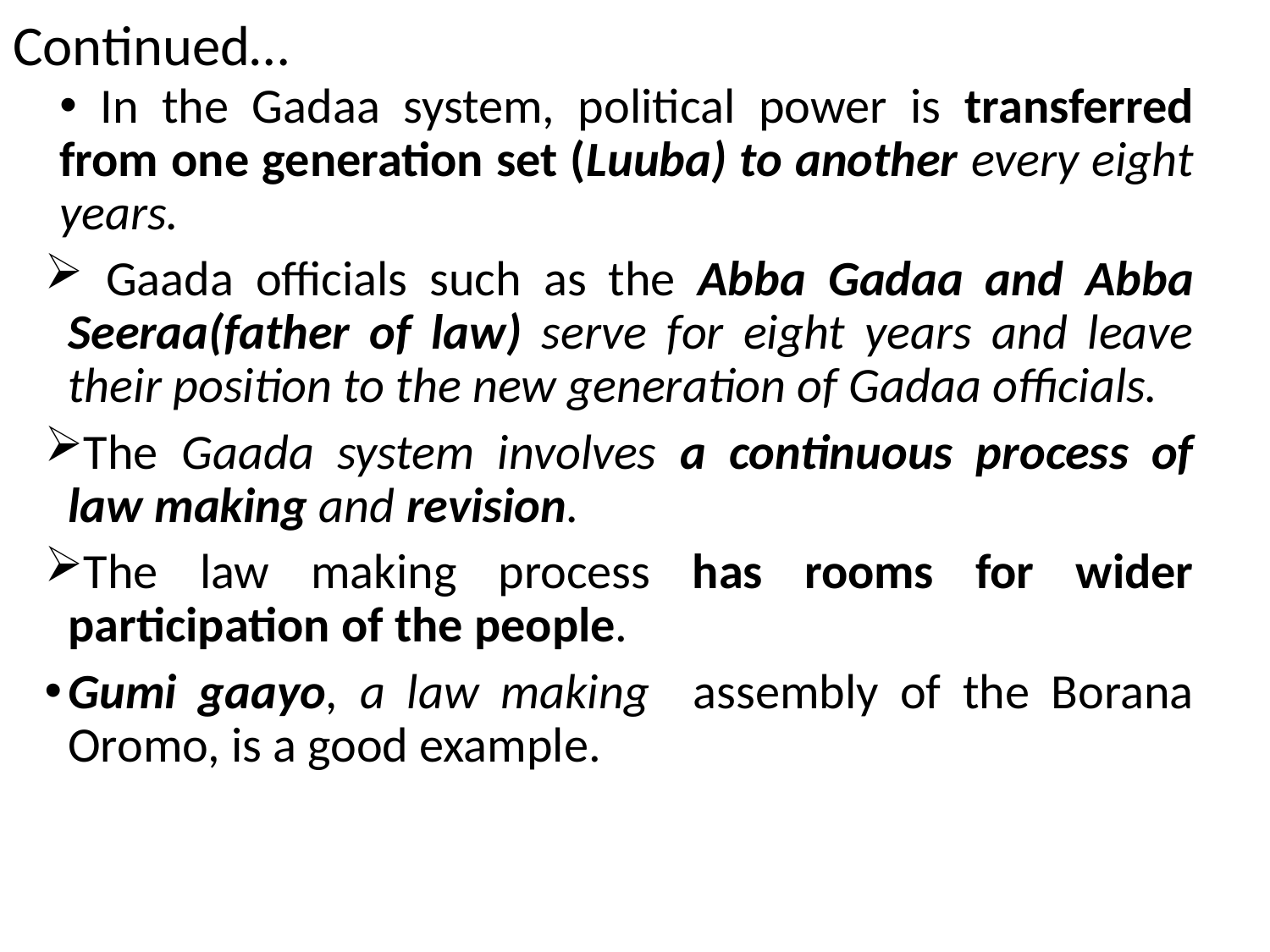

# Continued…
 In the Gadaa system, political power is transferred from one generation set (Luuba) to another every eight years.
 Gaada officials such as the Abba Gadaa and Abba Seeraa(father of law) serve for eight years and leave their position to the new generation of Gadaa officials.
The Gaada system involves a continuous process of law making and revision.
The law making process has rooms for wider participation of the people.
Gumi gaayo, a law making  assembly of the Borana Oromo, is a good example.